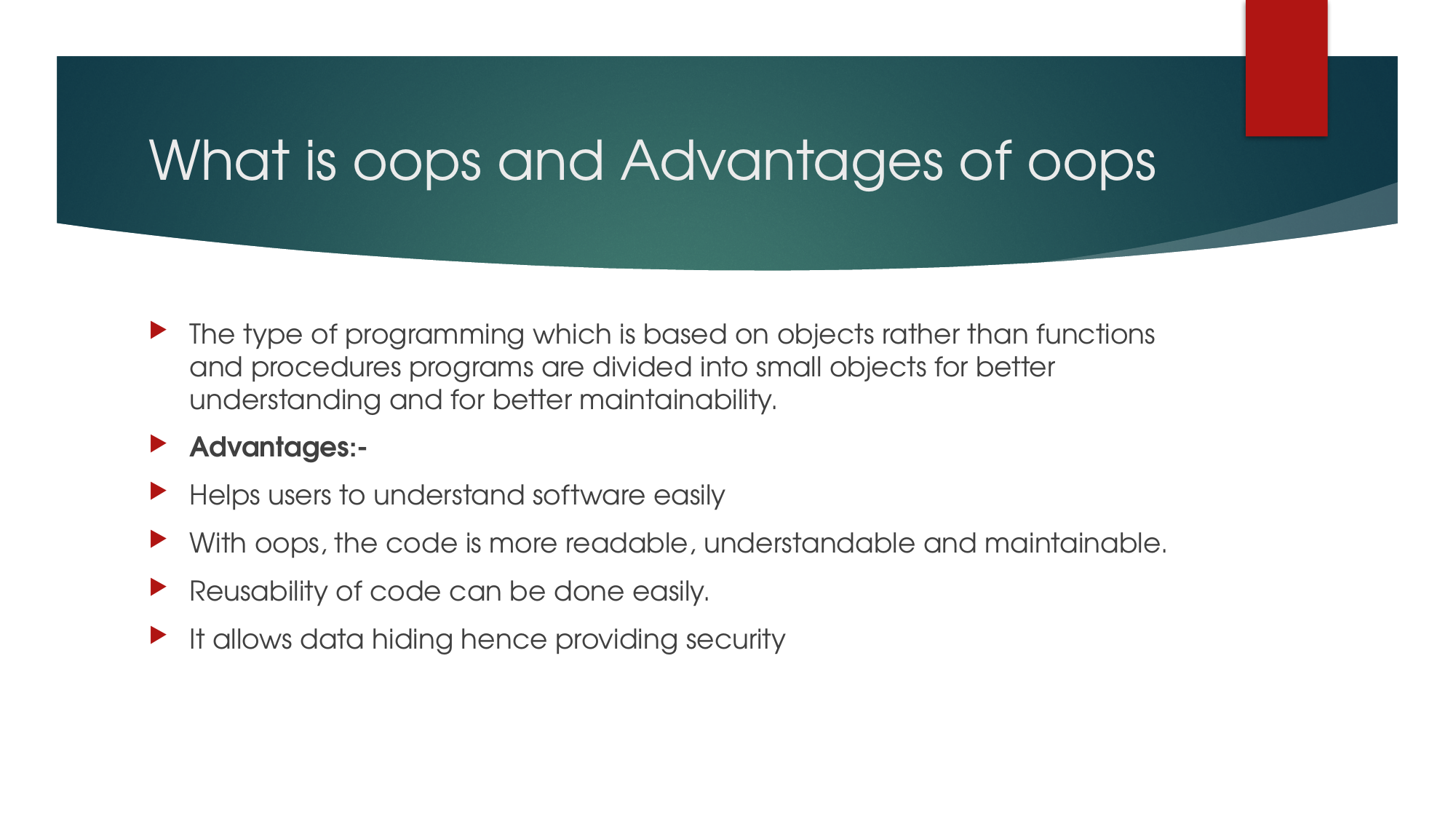

# What is oops and Advantages of oops
The type of programming which is based on objects rather than functions and procedures programs are divided into small objects for better understanding and for better maintainability.
Advantages:-
Helps users to understand software easily
With oops, the code is more readable, understandable and maintainable.
Reusability of code can be done easily.
It allows data hiding hence providing security